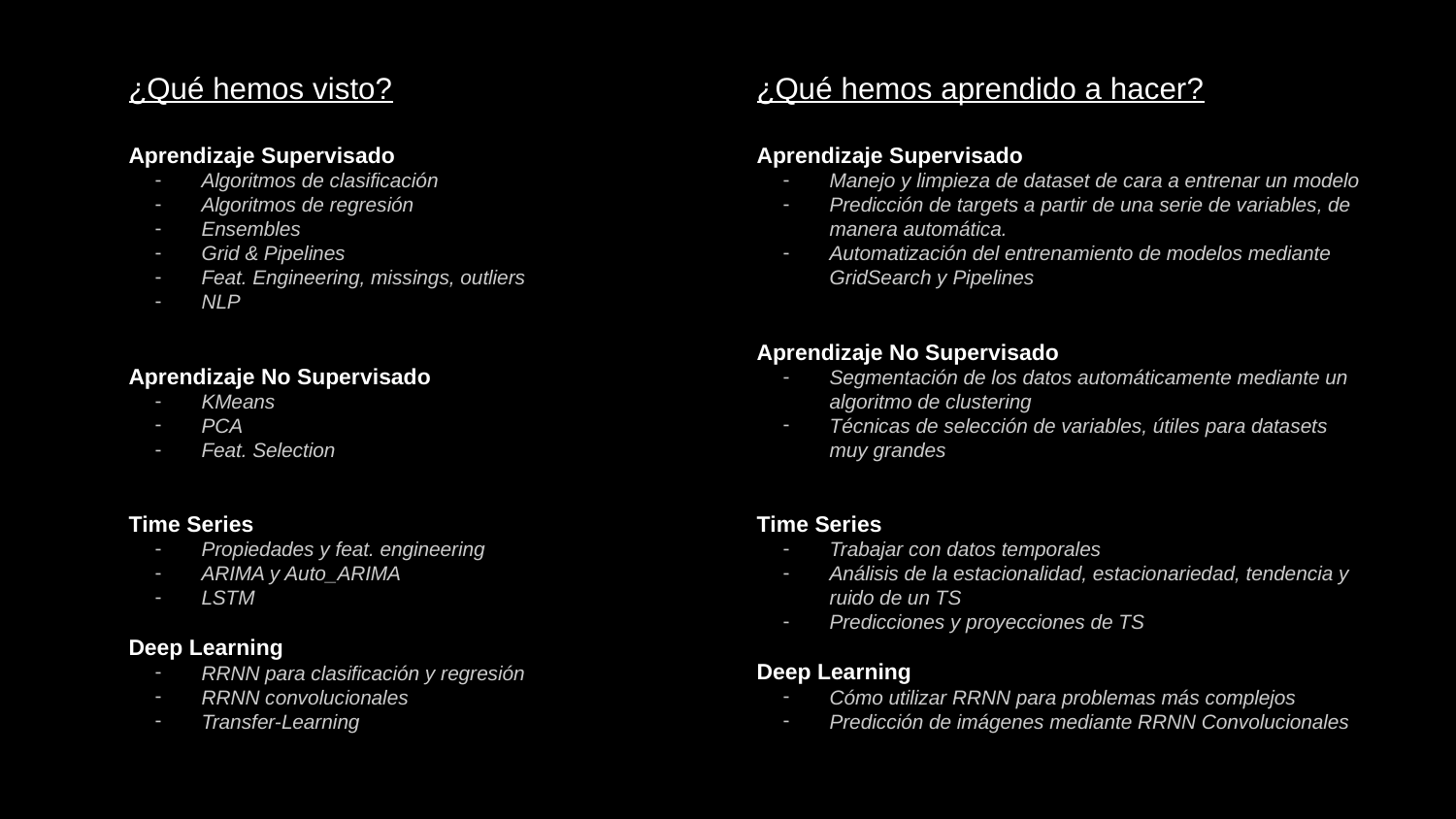

¿Qué hemos visto?

Aprendizaje Supervisado
Algoritmos de clasificación
Algoritmos de regresión
Ensembles
Grid & Pipelines
Feat. Engineering, missings, outliers
NLP

Aprendizaje No Supervisado
KMeans
PCA
Feat. Selection

Time Series
Propiedades y feat. engineering
ARIMA y Auto_ARIMA
LSTM

Deep Learning
RRNN para clasificación y regresión
RRNN convolucionales
Transfer-Learning
¿Qué hemos aprendido a hacer?

Aprendizaje Supervisado
Manejo y limpieza de dataset de cara a entrenar un modelo
Predicción de targets a partir de una serie de variables, de manera automática.
Automatización del entrenamiento de modelos mediante GridSearch y Pipelines

Aprendizaje No Supervisado
Segmentación de los datos automáticamente mediante un algoritmo de clustering
Técnicas de selección de variables, útiles para datasets muy grandes

Time Series
Trabajar con datos temporales
Análisis de la estacionalidad, estacionariedad, tendencia y ruido de un TS
Predicciones y proyecciones de TS

Deep Learning
Cómo utilizar RRNN para problemas más complejos
Predicción de imágenes mediante RRNN Convolucionales